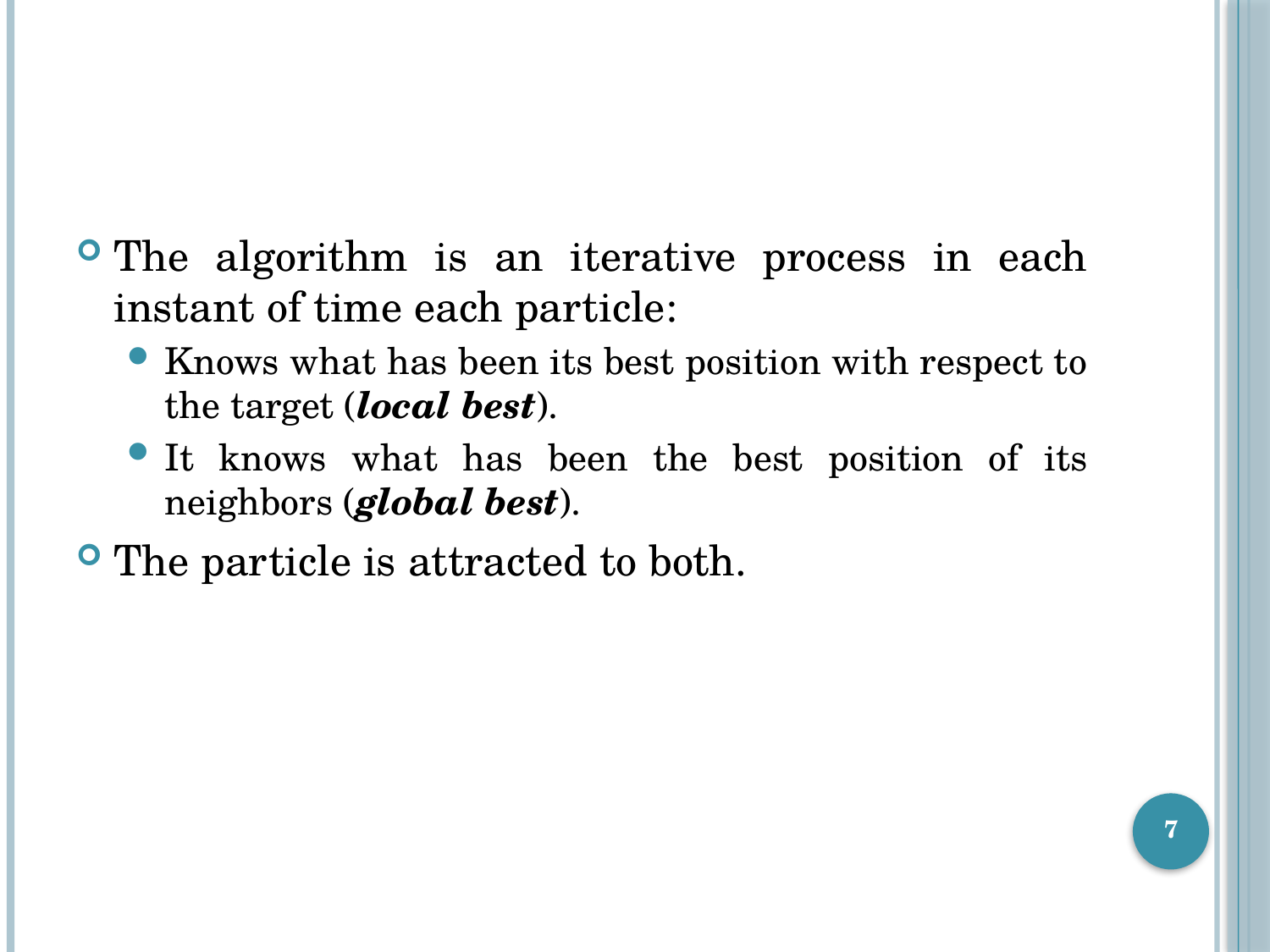

#
The algorithm is an iterative process in each instant of time each particle:
Knows what has been its best position with respect to the target (local best).
It knows what has been the best position of its neighbors (global best).
The particle is attracted to both.

7